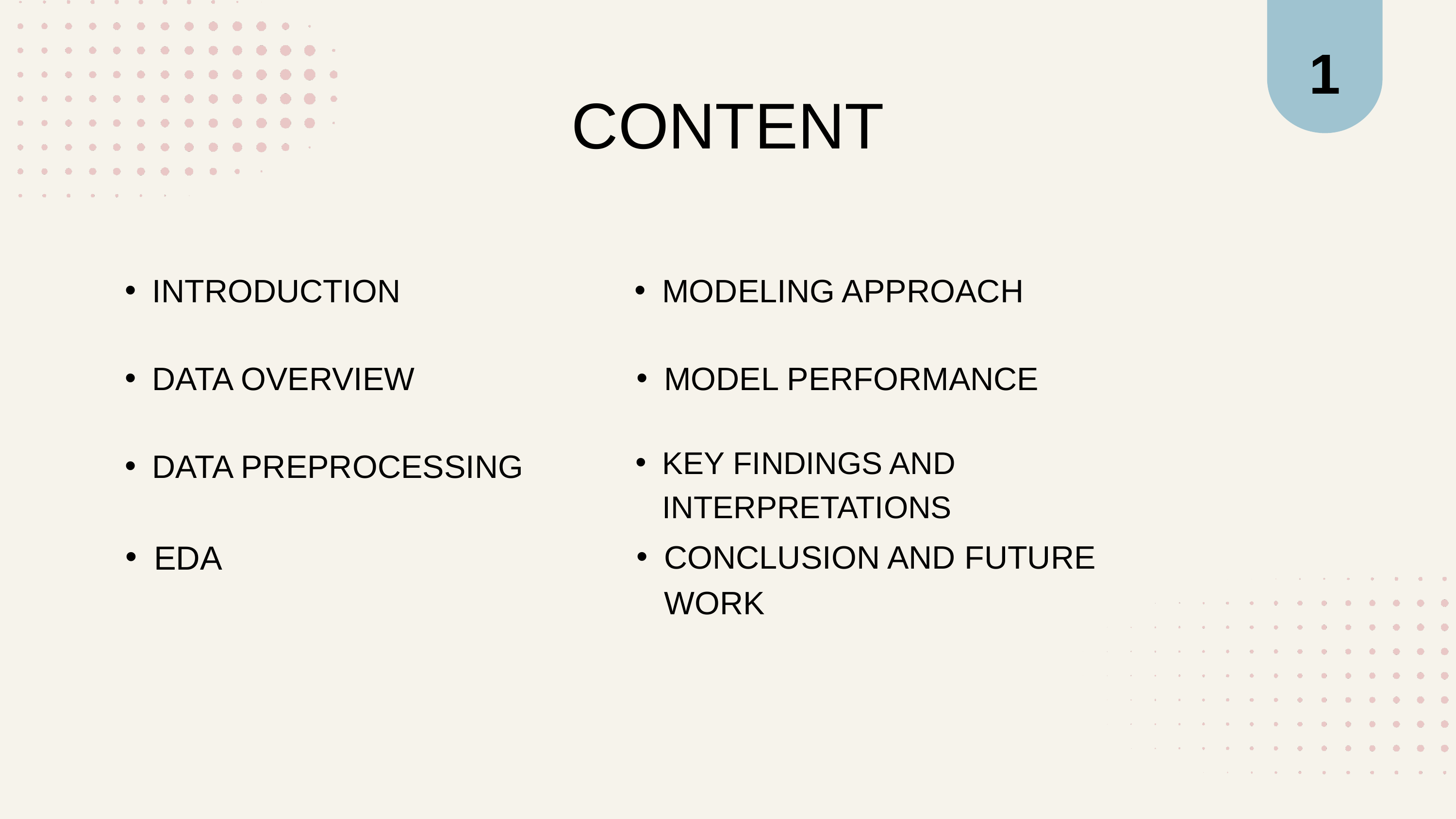

1
CONTENT
INTRODUCTION
MODELING APPROACH
DATA OVERVIEW
MODEL PERFORMANCE
KEY FINDINGS AND INTERPRETATIONS
DATA PREPROCESSING
EDA
CONCLUSION AND FUTURE WORK